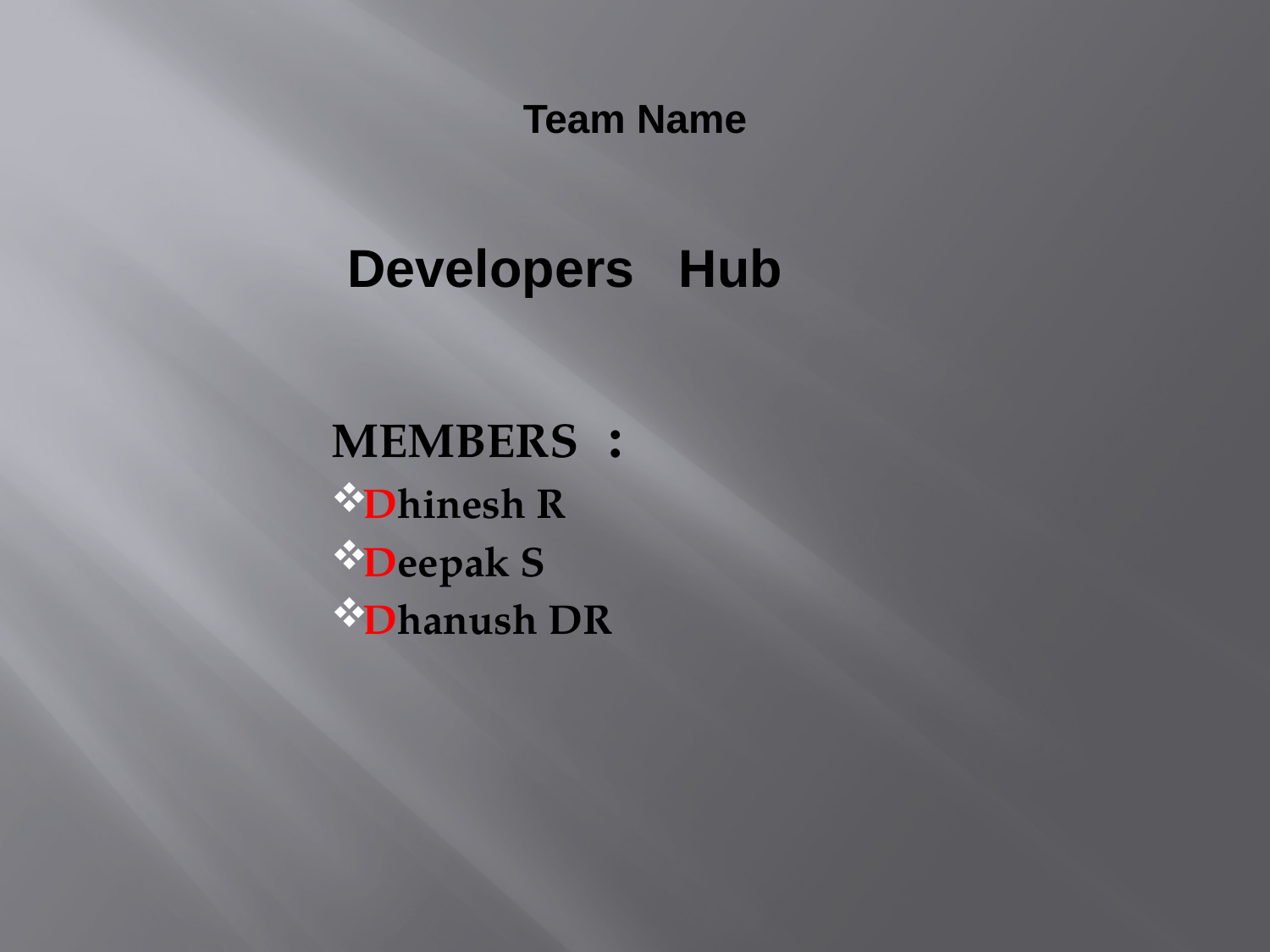

# Team Name
 Developers   Hub

MEMBERS  :
 Dhinesh R
 Deepak S
 Dhanush DR